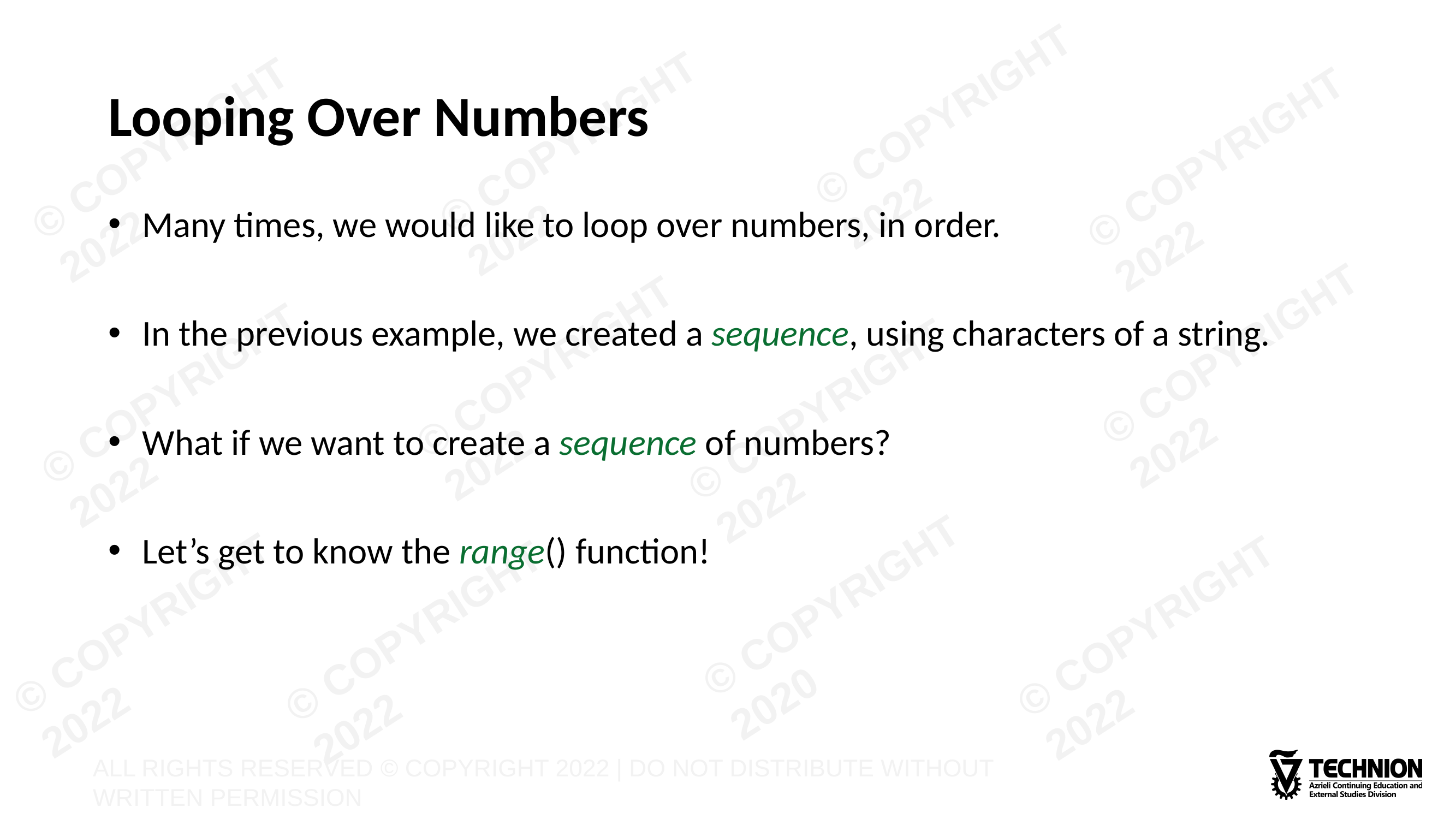

# Looping Over Numbers
Many times, we would like to loop over numbers, in order.

In the previous example, we created a sequence, using characters of a string.

What if we want to create a sequence of numbers?

Let’s get to know the range() function!